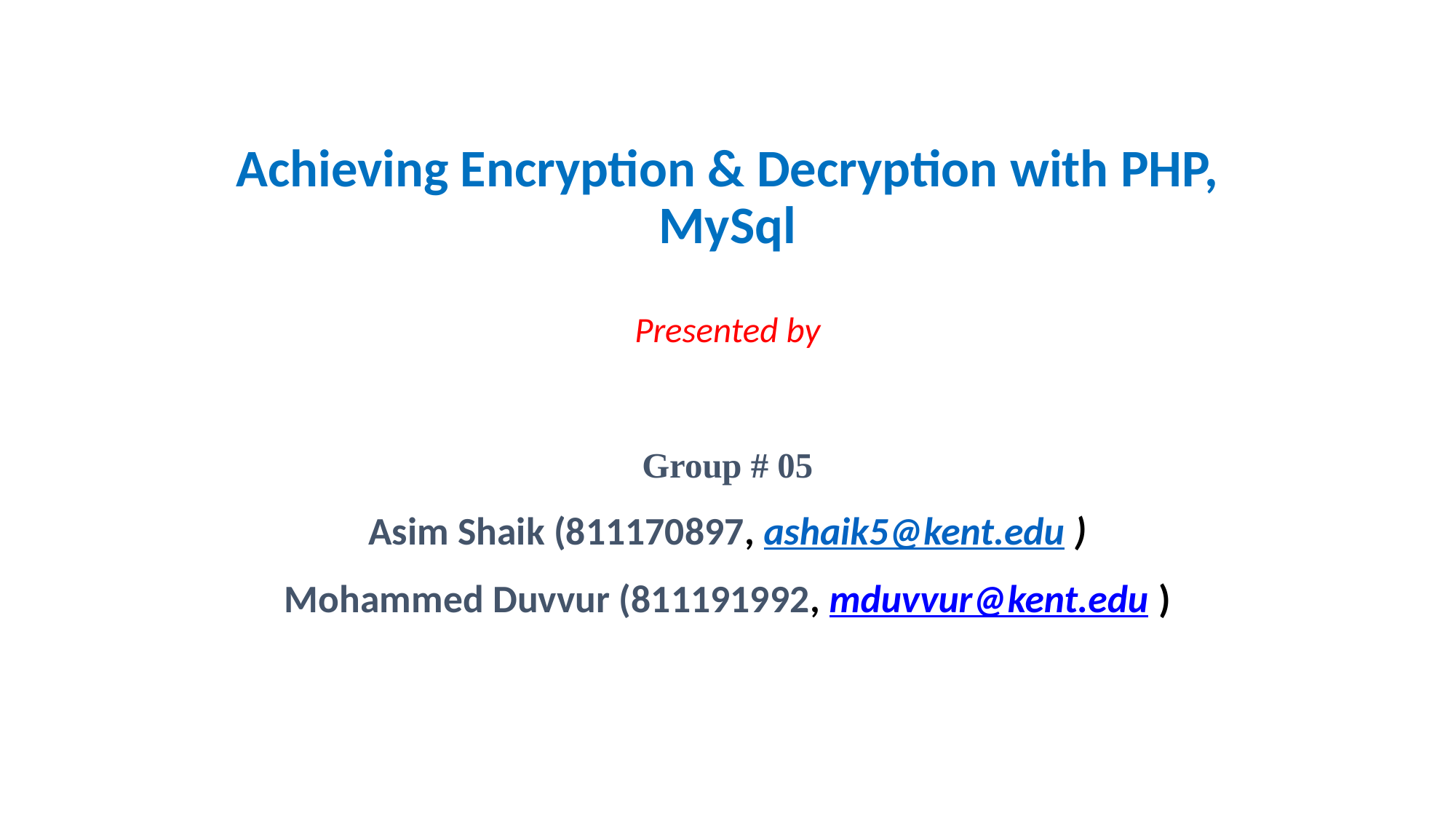

# Achieving Encryption & Decryption with PHP, MySql Presented by
Group # 05
Asim Shaik (811170897, ashaik5@kent.edu )
Mohammed Duvvur (811191992, mduvvur@kent.edu )